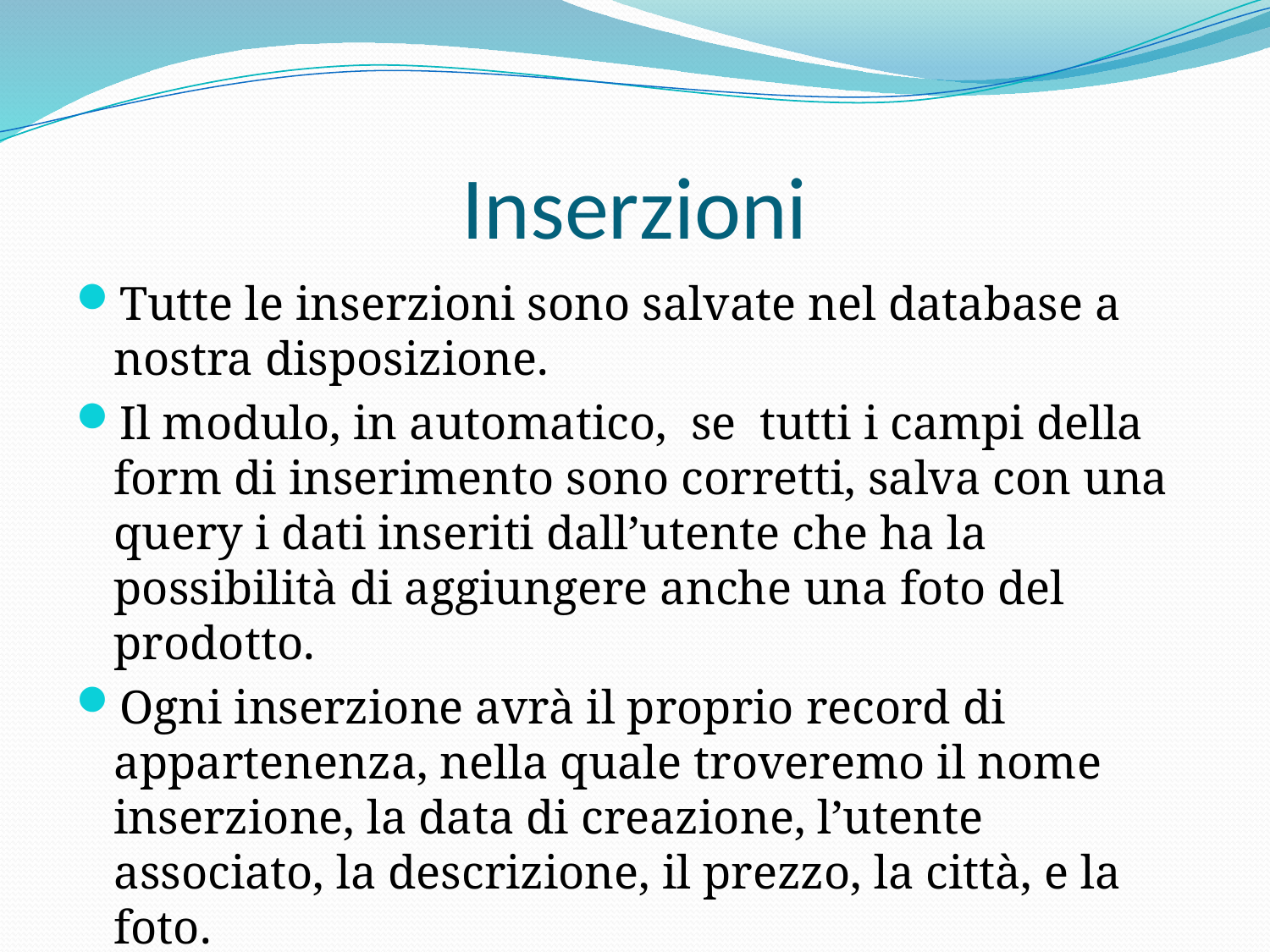

# Inserzioni
Tutte le inserzioni sono salvate nel database a nostra disposizione.
Il modulo, in automatico,  se  tutti i campi della form di inserimento sono corretti, salva con una query i dati inseriti dall’utente che ha la possibilità di aggiungere anche una foto del prodotto.
Ogni inserzione avrà il proprio record di appartenenza, nella quale troveremo il nome inserzione, la data di creazione, l’utente associato, la descrizione, il prezzo, la città, e la foto.